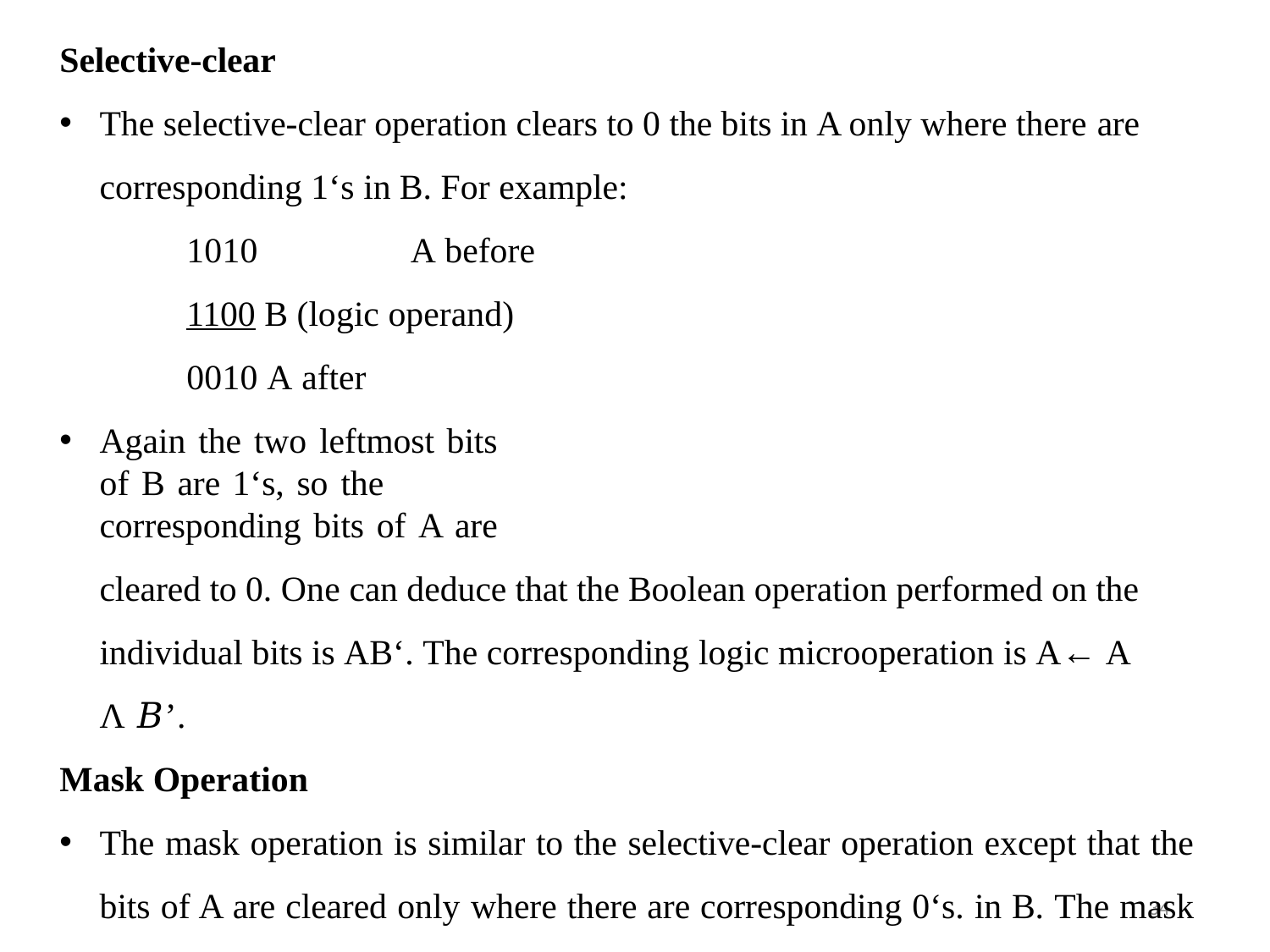

Selective-clear
The selective-clear operation clears to 0 the bits in A only where there are
corresponding 1‘s in B. For example:
1010	A before
1100 B (logic operand)  0010 A after
Again the two leftmost bits of B are 1‘s, so the corresponding bits of A are
cleared to 0. One can deduce that the Boolean operation performed on the  individual bits is AB‘. The corresponding logic microoperation is A← A Λ 𝐵’.
Mask Operation
The mask operation is similar to the selective-clear operation except that the  bits of A are cleared only where there are corresponding 0‘s. in B. The mask  operation is an AND micro operation as seen from the following numerical  example:
34